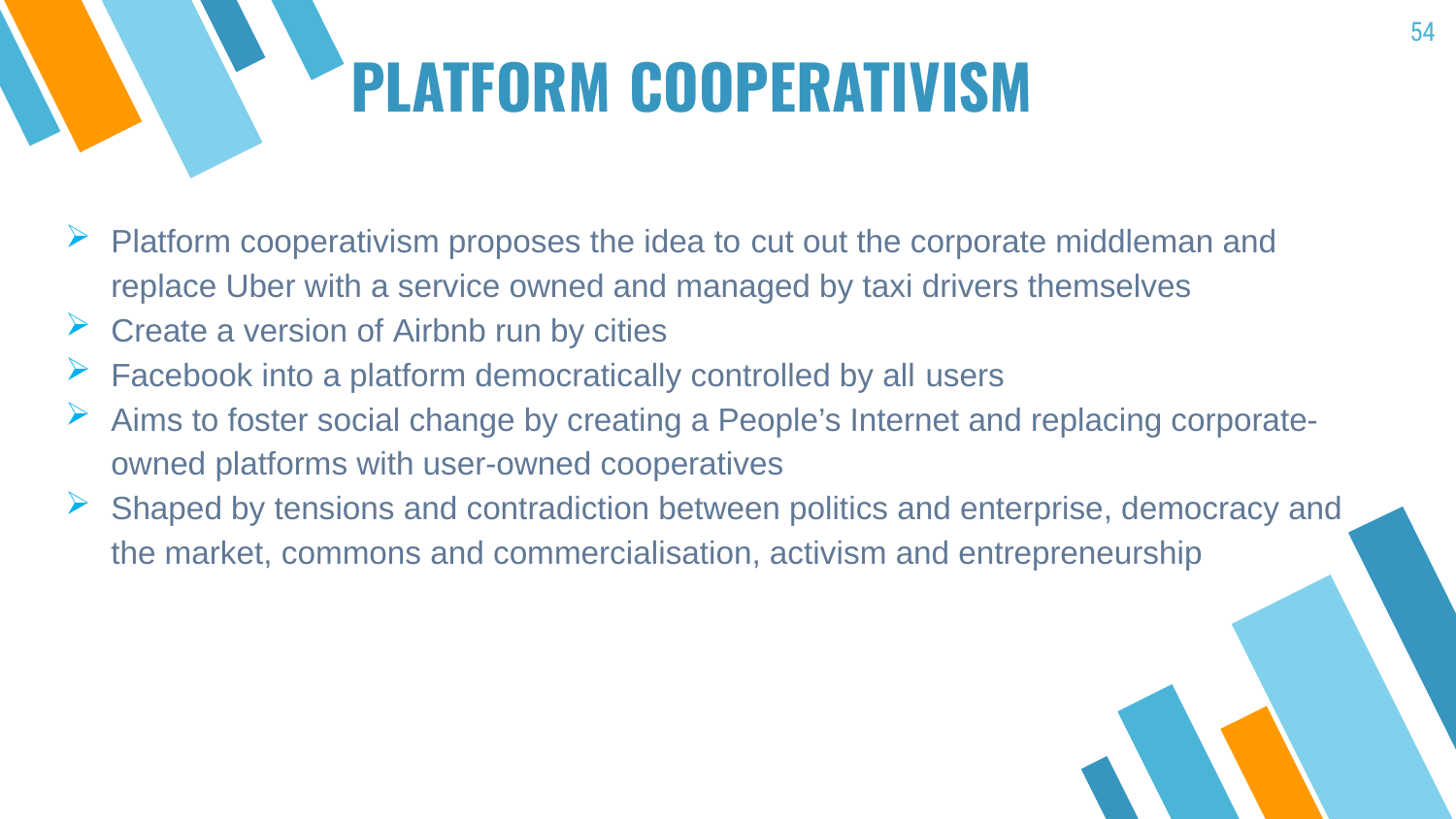

54
PLATFORM COOPERATIVISM
Platform cooperativism proposes the idea to cut out the corporate middleman and replace Uber with a service owned and managed by taxi drivers themselves
Create a version of Airbnb run by cities
Facebook into a platform democratically controlled by all users
Aims to foster social change by creating a People’s Internet and replacing corporate-owned platforms with user-owned cooperatives
Shaped by tensions and contradiction between politics and enterprise, democracy and the market, commons and commercialisation, activism and entrepreneurship